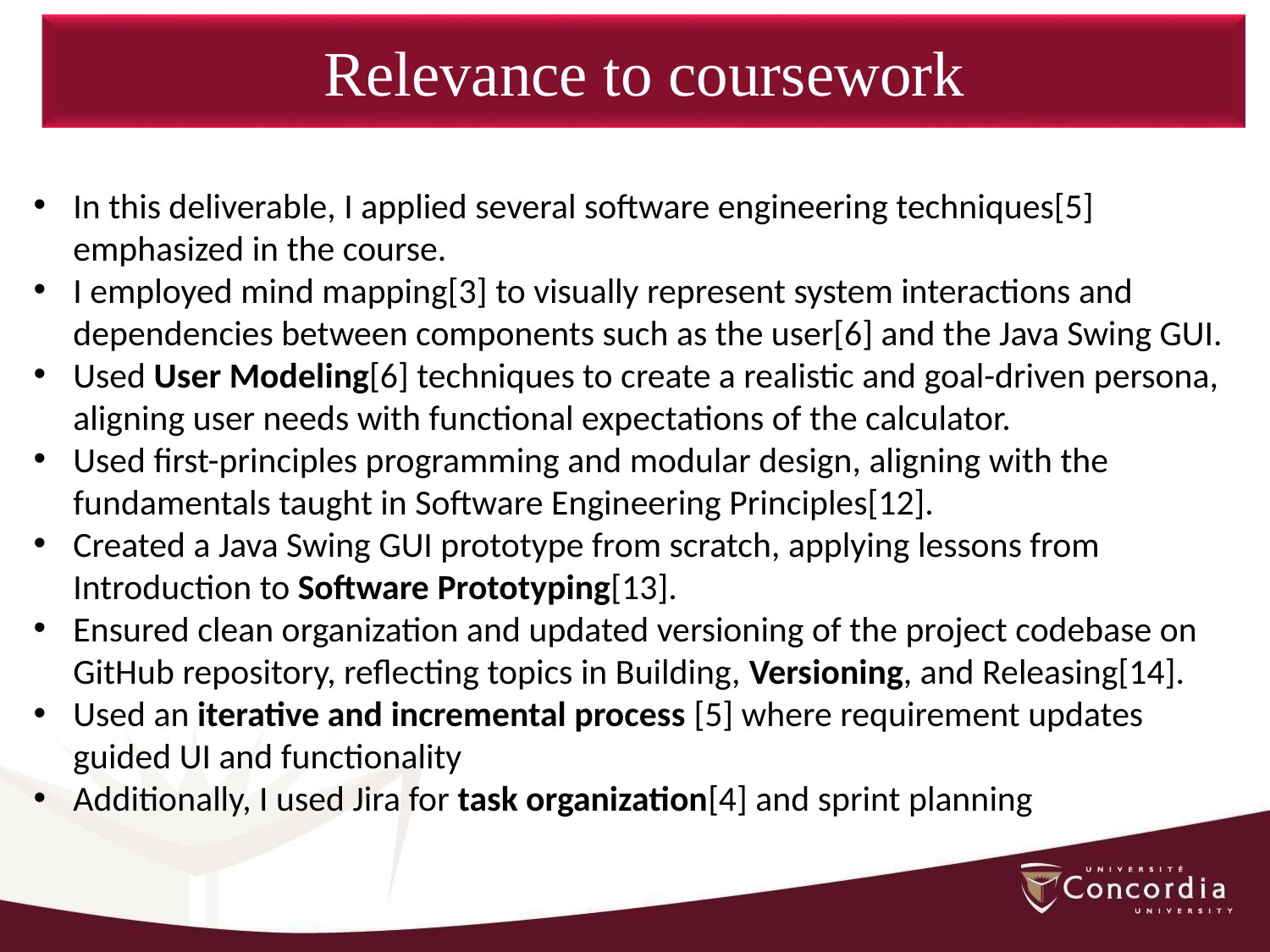

Relevance to coursework
In this deliverable, I applied several software engineering techniques[5] emphasized in the course.
I employed mind mapping[3] to visually represent system interactions and dependencies between components such as the user[6] and the Java Swing GUI.
Used User Modeling[6] techniques to create a realistic and goal-driven persona, aligning user needs with functional expectations of the calculator.
Used first-principles programming and modular design, aligning with the fundamentals taught in Software Engineering Principles[12].
Created a Java Swing GUI prototype from scratch, applying lessons from Introduction to Software Prototyping[13].
Ensured clean organization and updated versioning of the project codebase on GitHub repository, reflecting topics in Building, Versioning, and Releasing[14].
Used an iterative and incremental process [5] where requirement updates guided UI and functionality
Additionally, I used Jira for task organization[4] and sprint planning